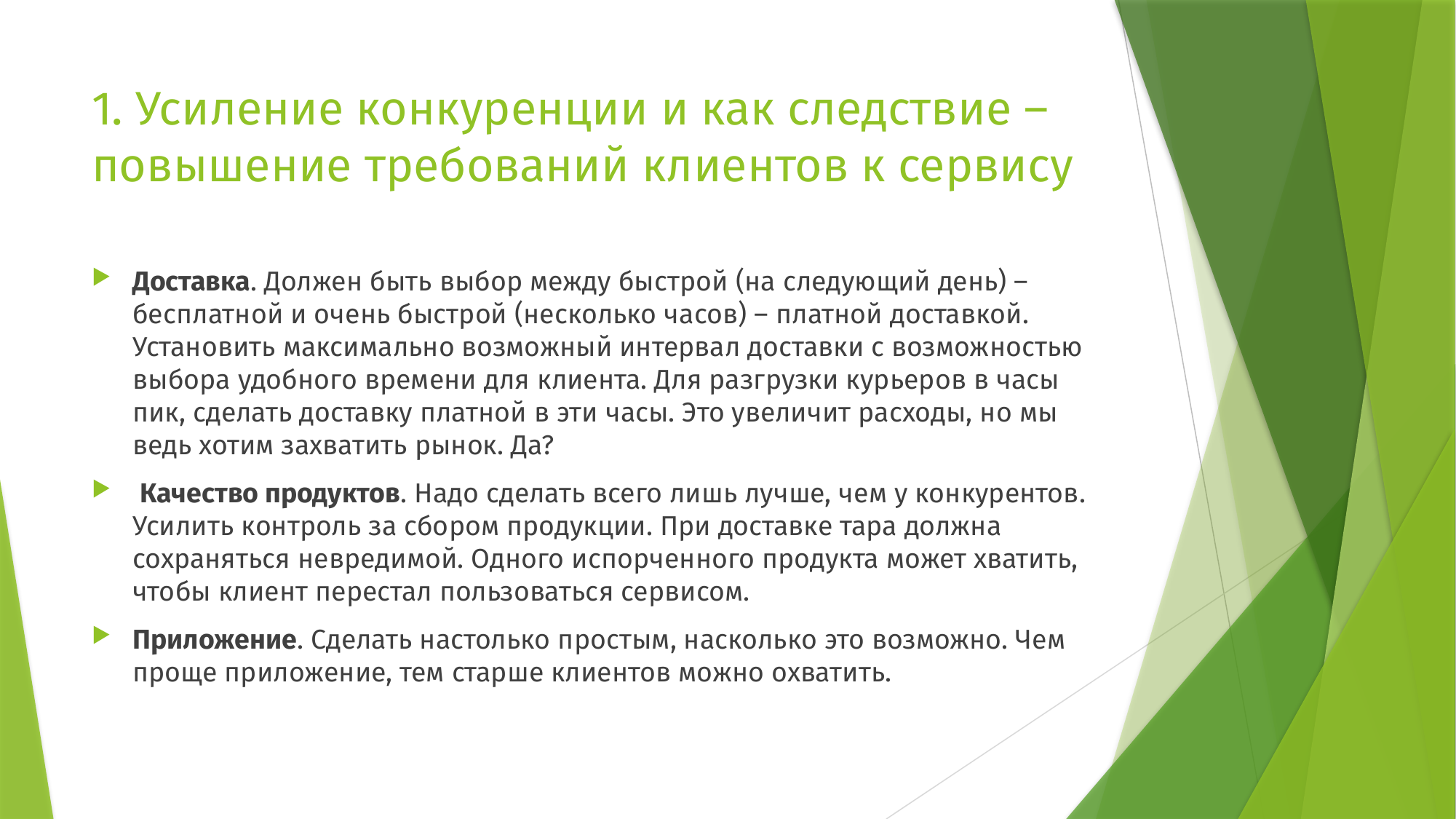

# 1. Усиление конкуренции и как следствие – повышение требований клиентов к сервису
Доставка. Должен быть выбор между быстрой (на следующий день) – бесплатной и очень быстрой (несколько часов) – платной доставкой. Установить максимально возможный интервал доставки с возможностью выбора удобного времени для клиента. Для разгрузки курьеров в часы пик, сделать доставку платной в эти часы. Это увеличит расходы, но мы ведь хотим захватить рынок. Да?
 Качество продуктов. Надо сделать всего лишь лучше, чем у конкурентов. Усилить контроль за сбором продукции. При доставке тара должна сохраняться невредимой. Одного испорченного продукта может хватить, чтобы клиент перестал пользоваться сервисом.
Приложение. Сделать настолько простым, насколько это возможно. Чем проще приложение, тем старше клиентов можно охватить.